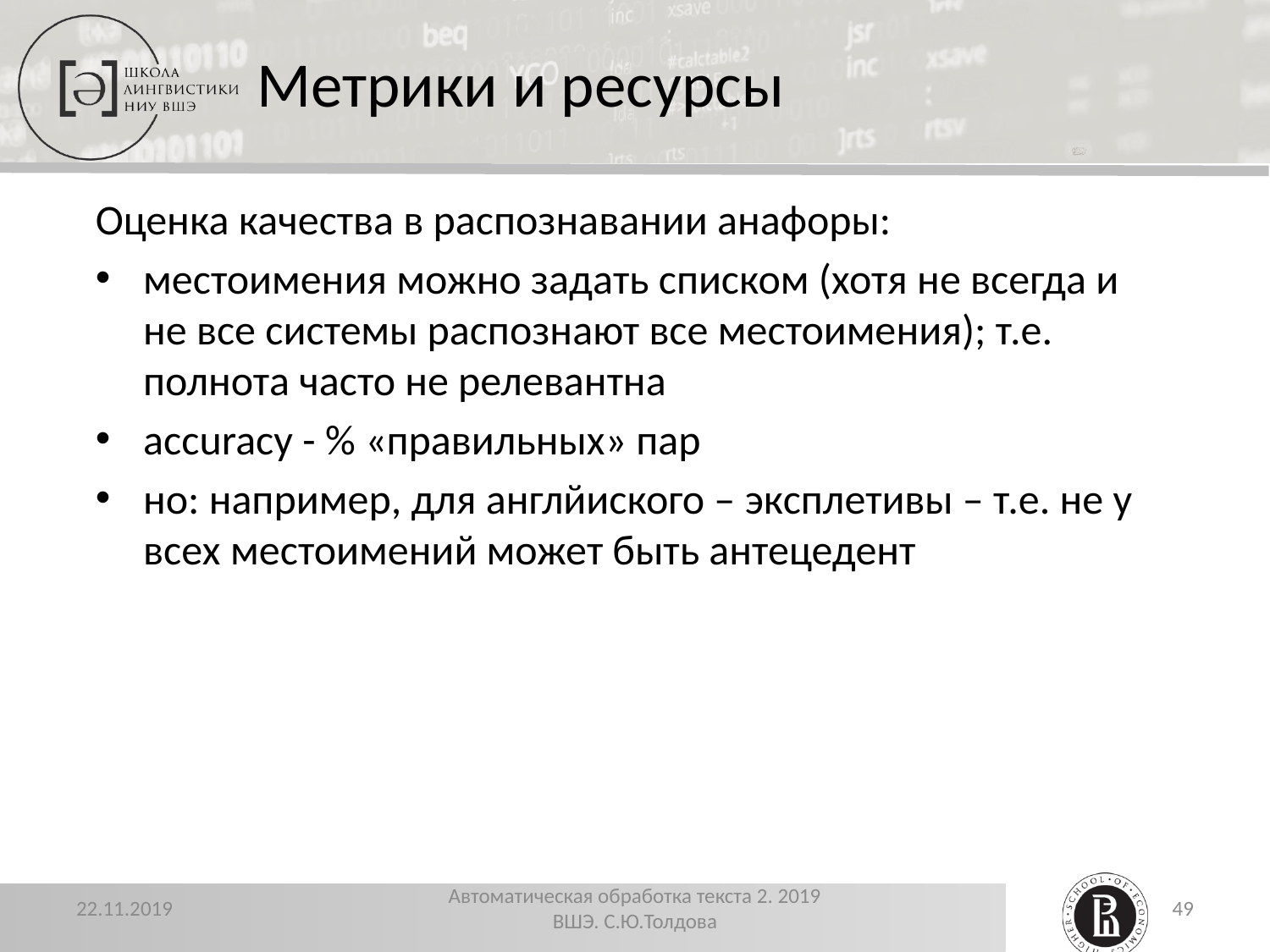

# Метрики и ресурсы
Оценка качества в распознавании анафоры:
местоимения можно задать списком (хотя не всегда и не все системы распознают все местоимения); т.е.  полнота часто не релевантна
accuracy - % «правильных» пар
но: например, для англйиского – эксплетивы – т.е. не у всех местоимений может быть антецедент

22.11.2019
Автоматическая обработка текста 2. 2019 ВШЭ. С.Ю.Толдова
49